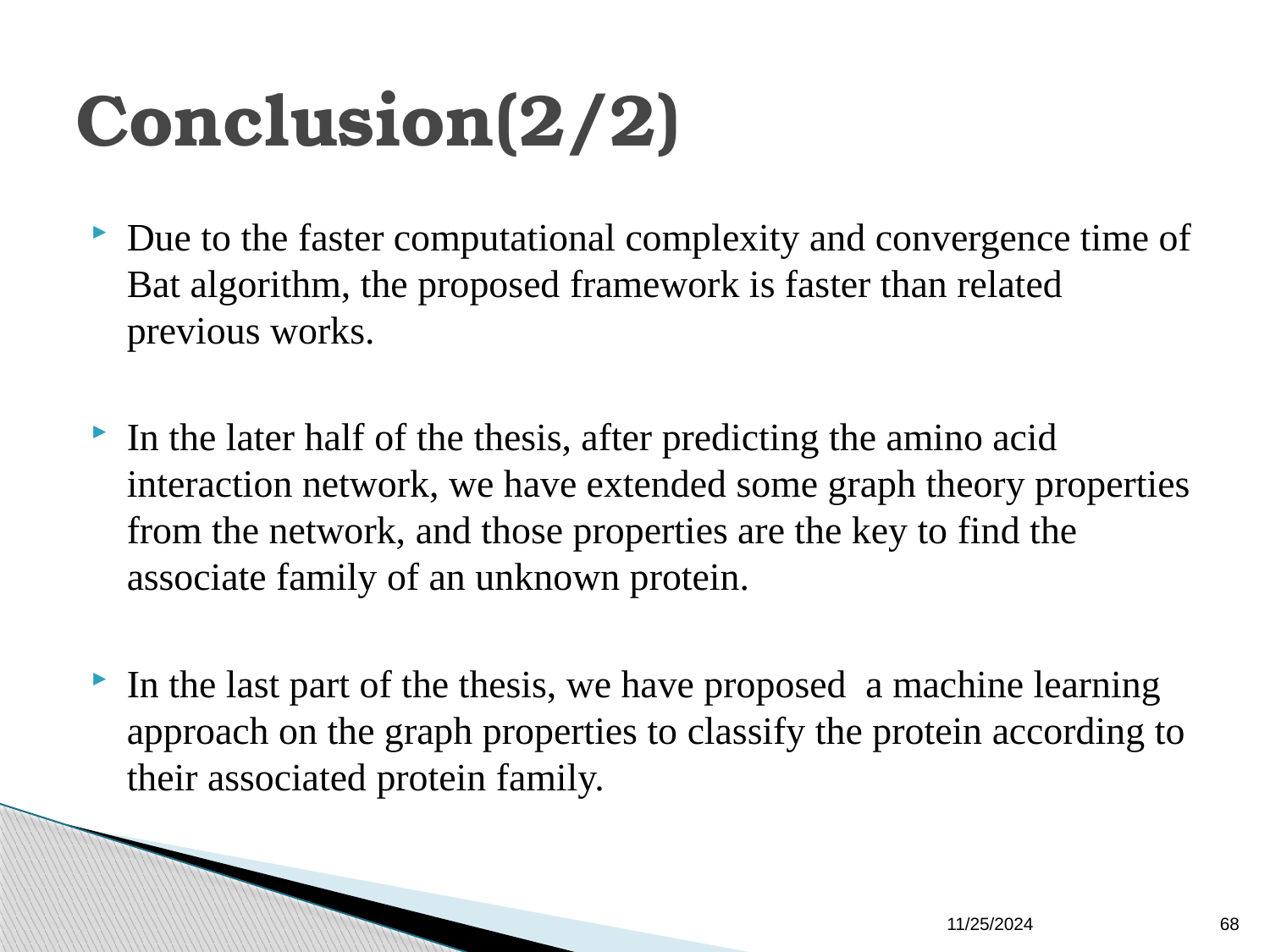

# Conclusion(2/2)
Due to the faster computational complexity and convergence time of Bat algorithm, the proposed framework is faster than related previous works.

In the later half of the thesis, after predicting the amino acid interaction network, we have extended some graph theory properties from the network, and those properties are the key to find the associate family of an unknown protein.

In the last part of the thesis, we have proposed  a machine learning approach on the graph properties to classify the protein according to their associated protein family.
11/25/2024
68